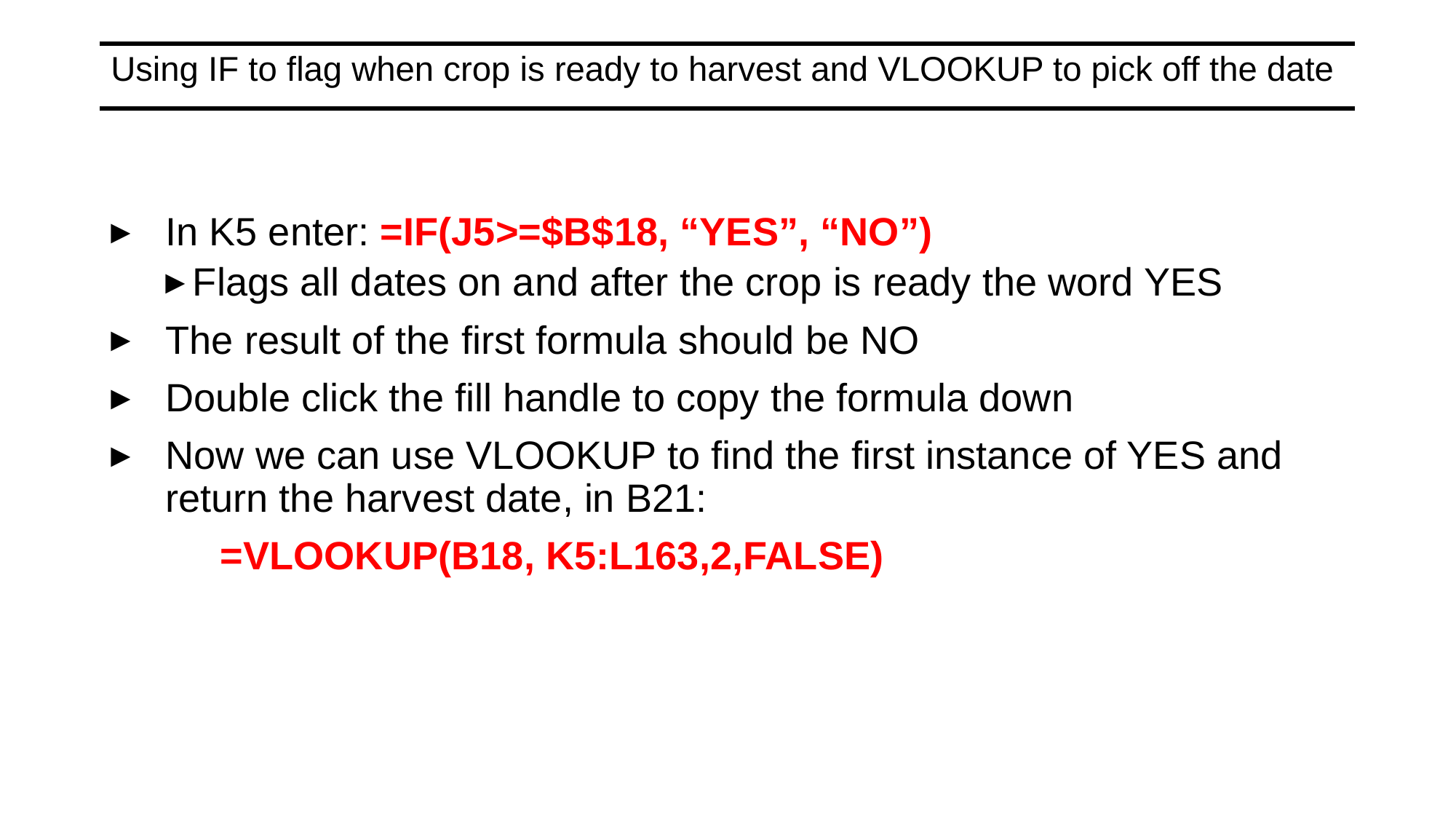

# Using IF to flag when crop is ready to harvest and VLOOKUP to pick off the date
In K5 enter: =IF(J5>=$B$18, “YES”, “NO”)
Flags all dates on and after the crop is ready the word YES
The result of the first formula should be NO
Double click the fill handle to copy the formula down
Now we can use VLOOKUP to find the first instance of YES and return the harvest date, in B21:
	=VLOOKUP(B18, K5:L163,2,FALSE)